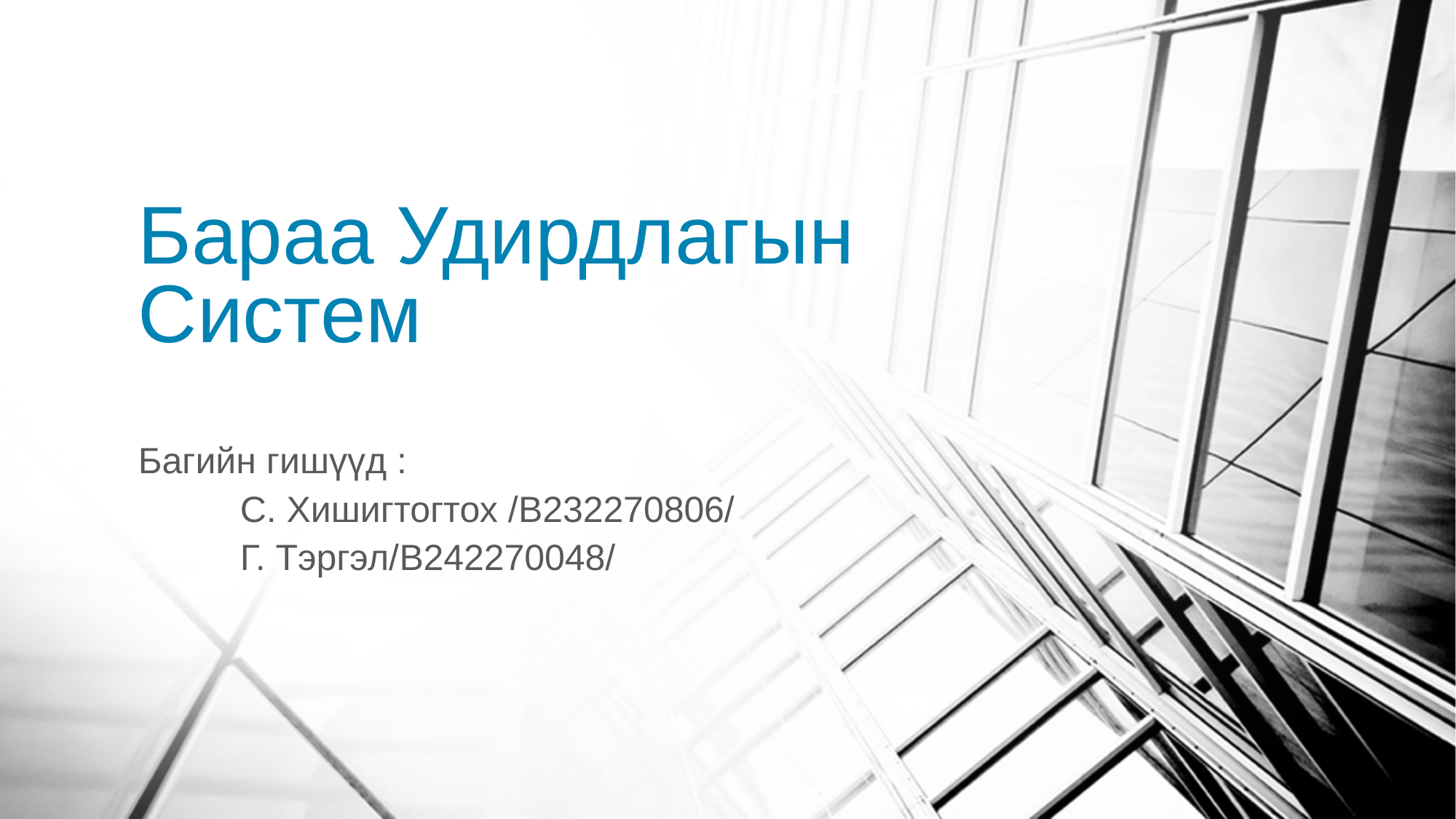

# Бараа Удирдлагын Систем
Багийн гишүүд :
          С. Хишигтогтох /B232270806/
          Г. Тэргэл/B242270048/